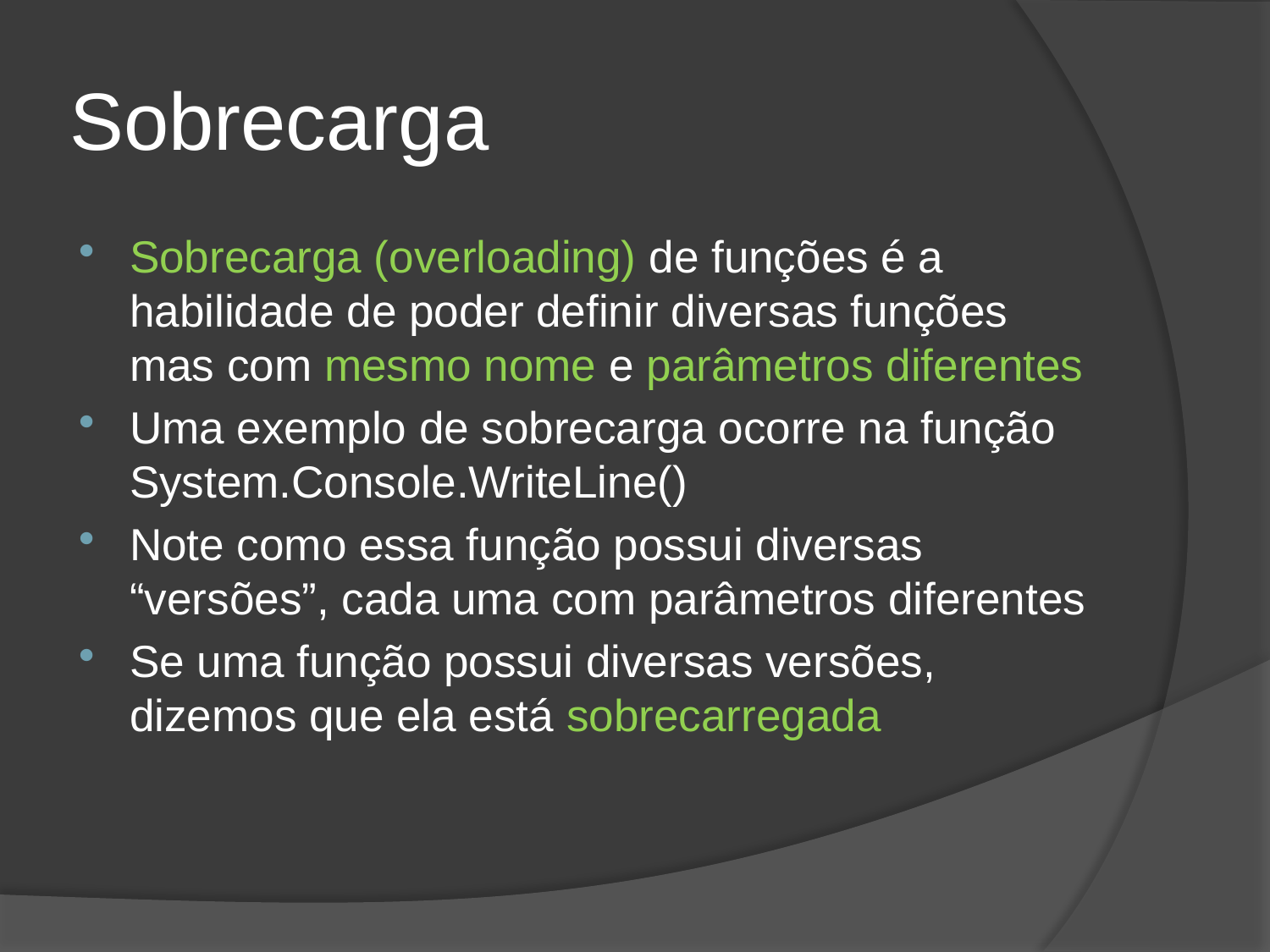

# Sobrecarga
Sobrecarga (overloading) de funções é a habilidade de poder definir diversas funções mas com mesmo nome e parâmetros diferentes
Uma exemplo de sobrecarga ocorre na função System.Console.WriteLine()
Note como essa função possui diversas “versões”, cada uma com parâmetros diferentes
Se uma função possui diversas versões, dizemos que ela está sobrecarregada